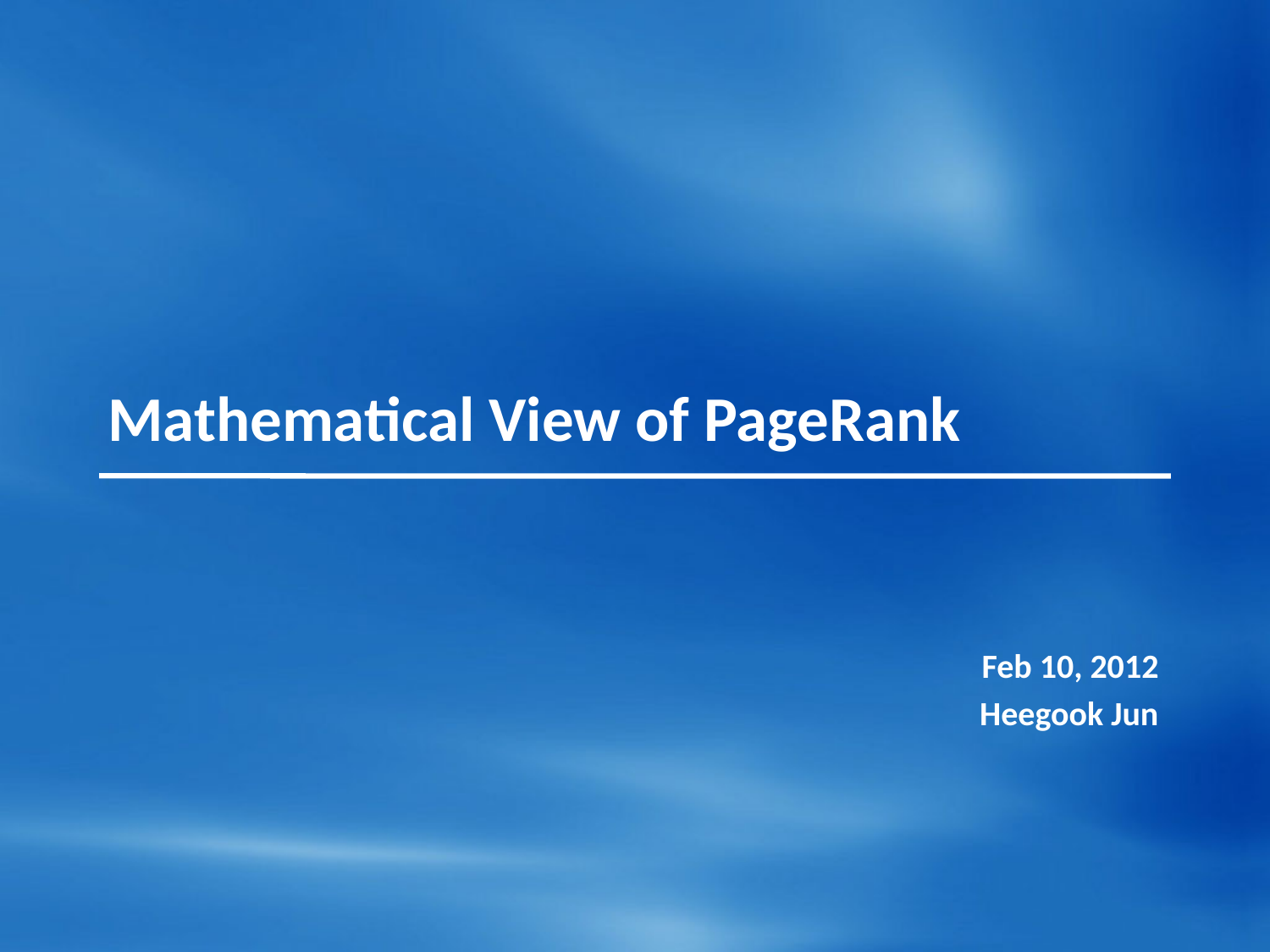

# Mathematical View of PageRank

Feb 10, 2012
Heegook Jun